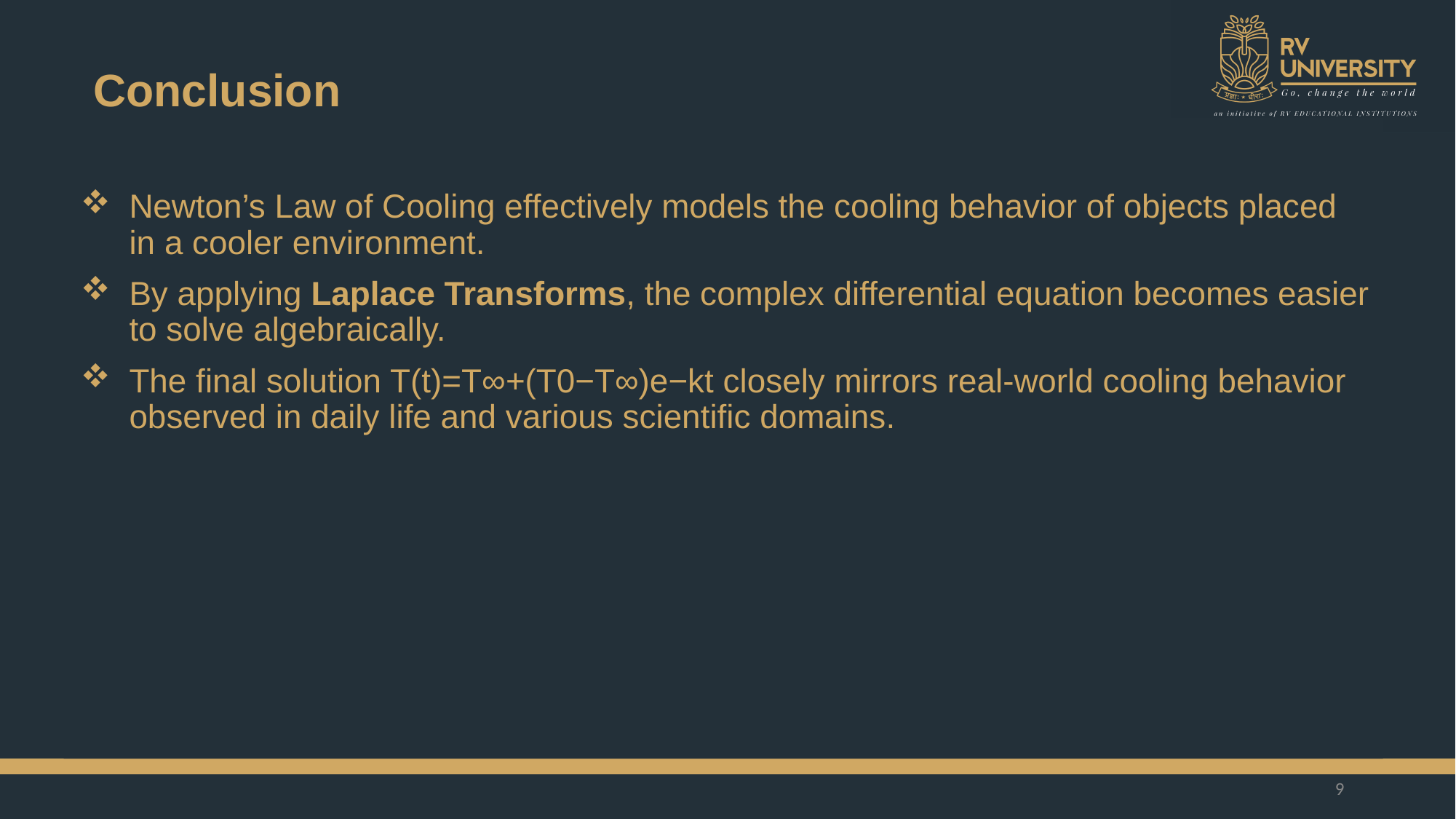

# Conclusion

Newton’s Law of Cooling effectively models the cooling behavior of objects placed in a cooler environment.
By applying Laplace Transforms, the complex differential equation becomes easier to solve algebraically.
The final solution T(t)=T∞​+(T0​−T∞​)e−kt closely mirrors real-world cooling behavior observed in daily life and various scientific domains.

Newton’s Law of Cooling effectively models the cooling behavior of objects placed in a cooler environment.
By applying Laplace Transforms, the complex differential equation becomes easier to solve algebraically.
The final solution T(t)=T∞+(T0−T∞)e−ktT(t) = T_\infty + (T_0 - T_\infty)e^{-kt}T(t)=T∞​+(T0​−T∞​)e−kt closely mirrors real-world cooling behavior observed in daily life and various scientific domains.
9